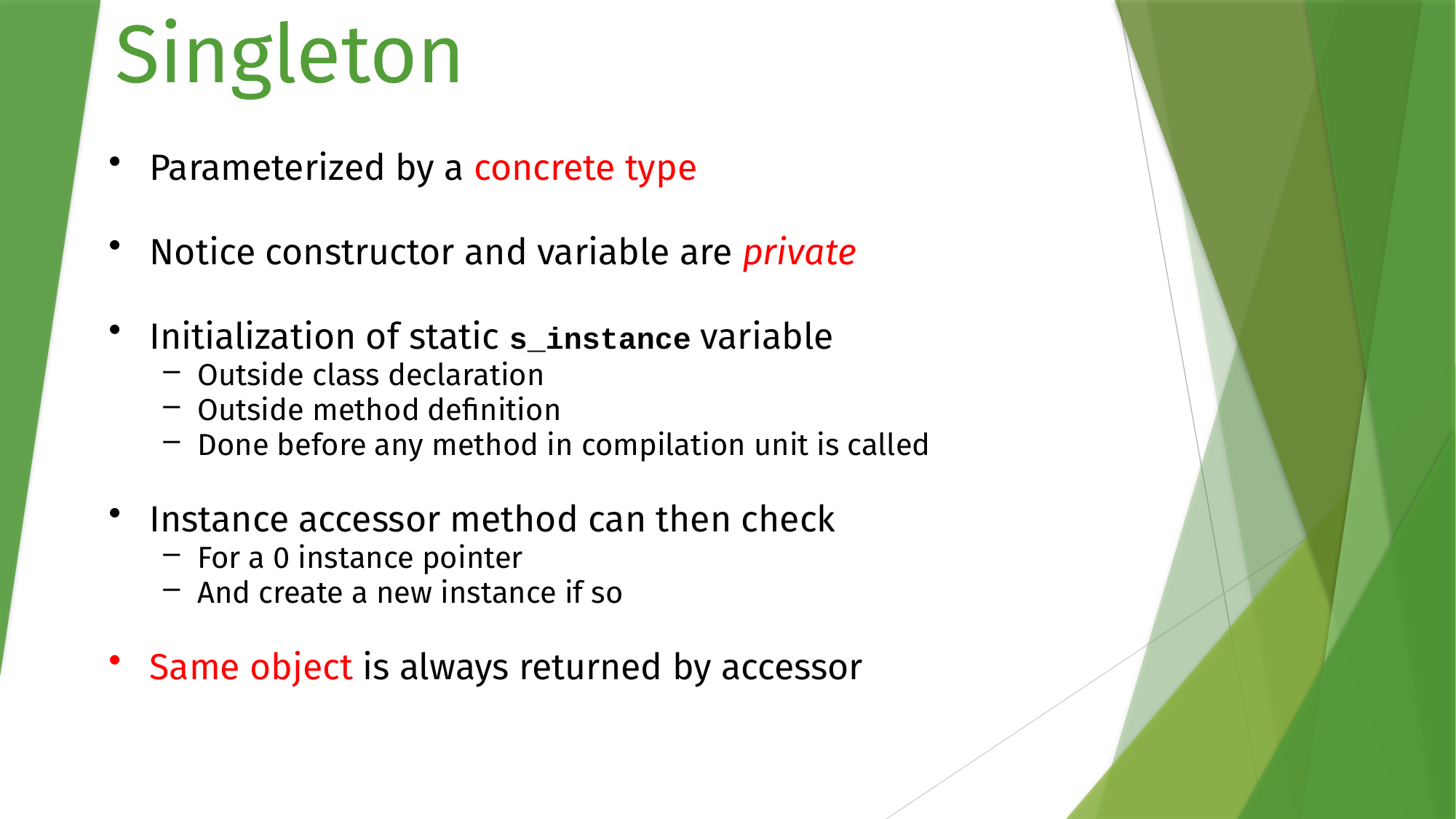

# Singleton
Parameterized by a concrete type

Notice constructor and variable are private

Initialization of static s_instance variable
Outside class declaration
Outside method definition
Done before any method in compilation unit is called

Instance accessor method can then check
For a 0 instance pointer
And create a new instance if so

Same object is always returned by accessor